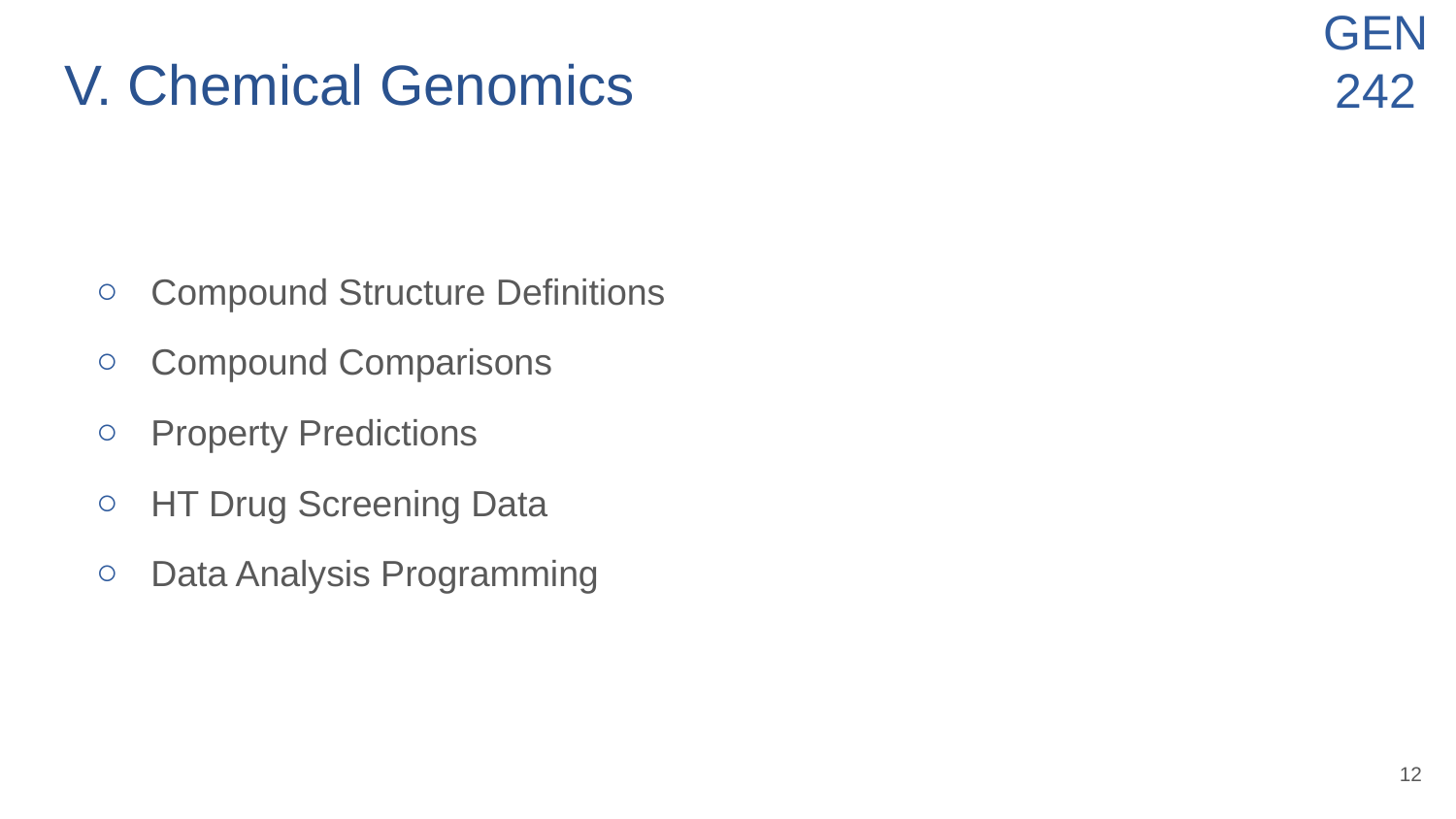

# V. Chemical Genomics
Compound Structure Definitions
Compound Comparisons
Property Predictions
HT Drug Screening Data
Data Analysis Programming

12